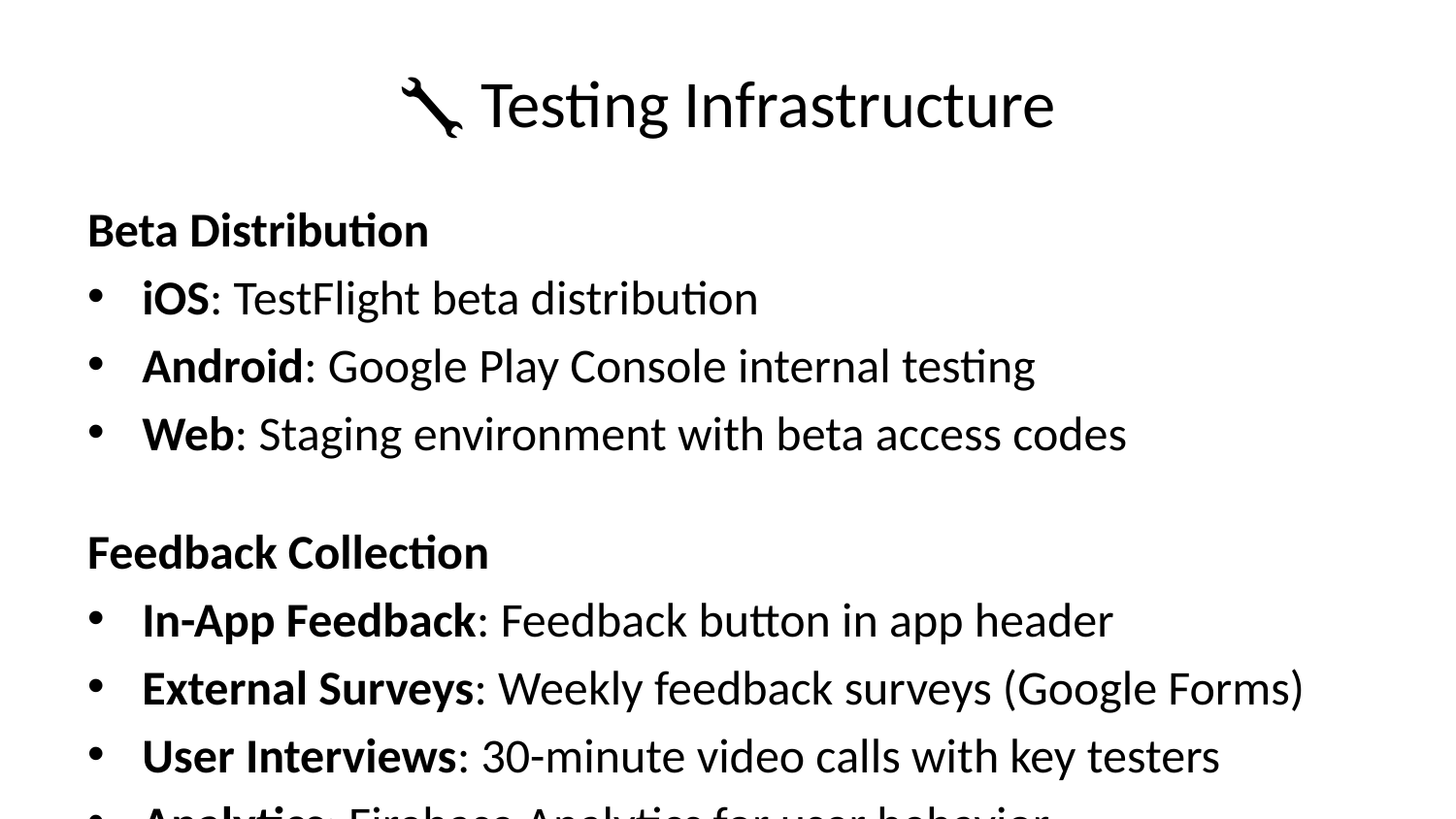

# 🔧 Testing Infrastructure
Beta Distribution
iOS: TestFlight beta distribution
Android: Google Play Console internal testing
Web: Staging environment with beta access codes
Feedback Collection
In-App Feedback: Feedback button in app header
External Surveys: Weekly feedback surveys (Google Forms)
User Interviews: 30-minute video calls with key testers
Analytics: Firebase Analytics for user behavior